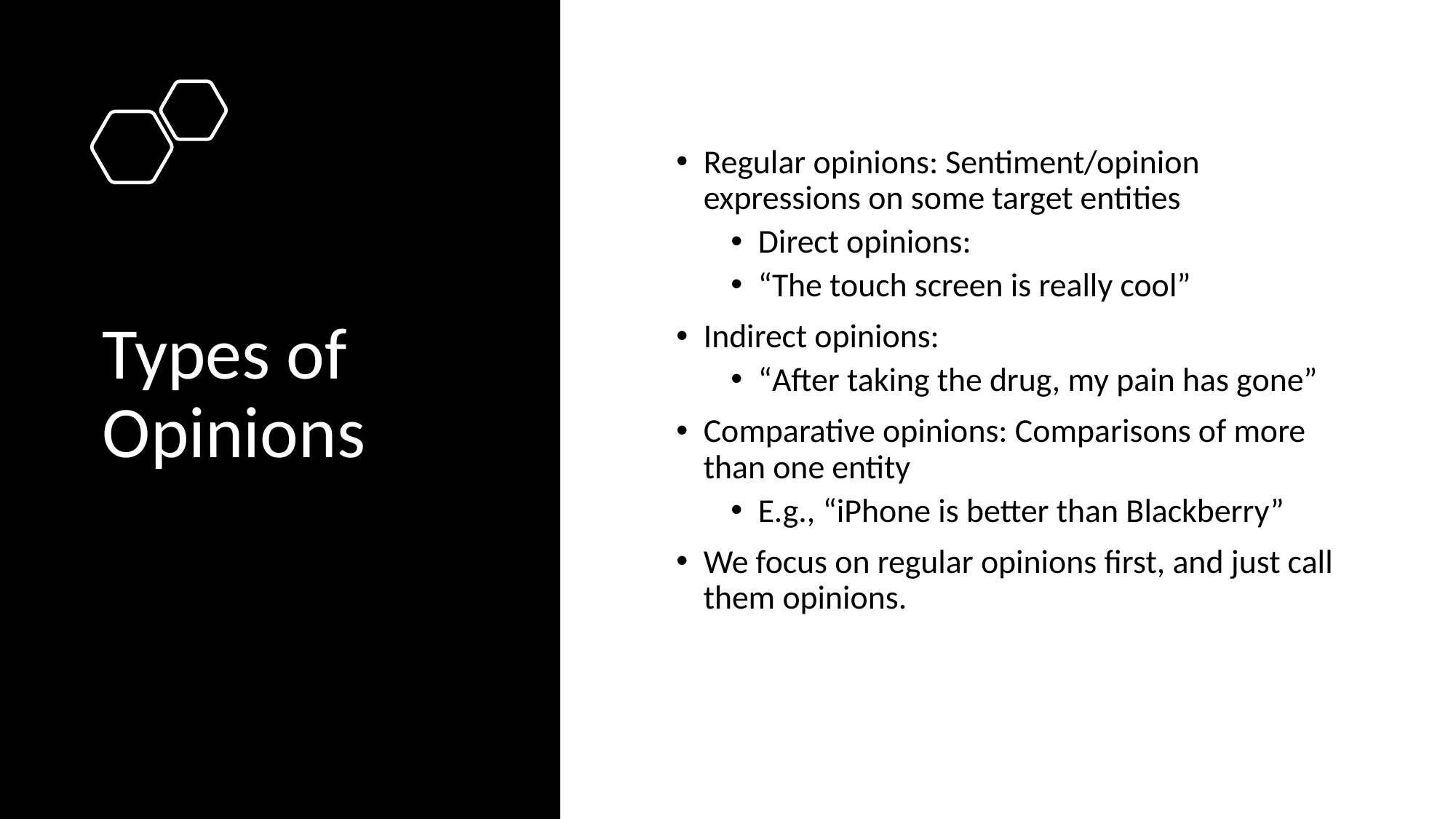

# Types of Opinions
Regular opinions: Sentiment/opinion expressions on some target entities
Direct opinions:
“The touch screen is really cool”
Indirect opinions:
“After taking the drug, my pain has gone”
Comparative opinions: Comparisons of more than one entity
E.g., “iPhone is better than Blackberry”
We focus on regular opinions first, and just call them opinions.